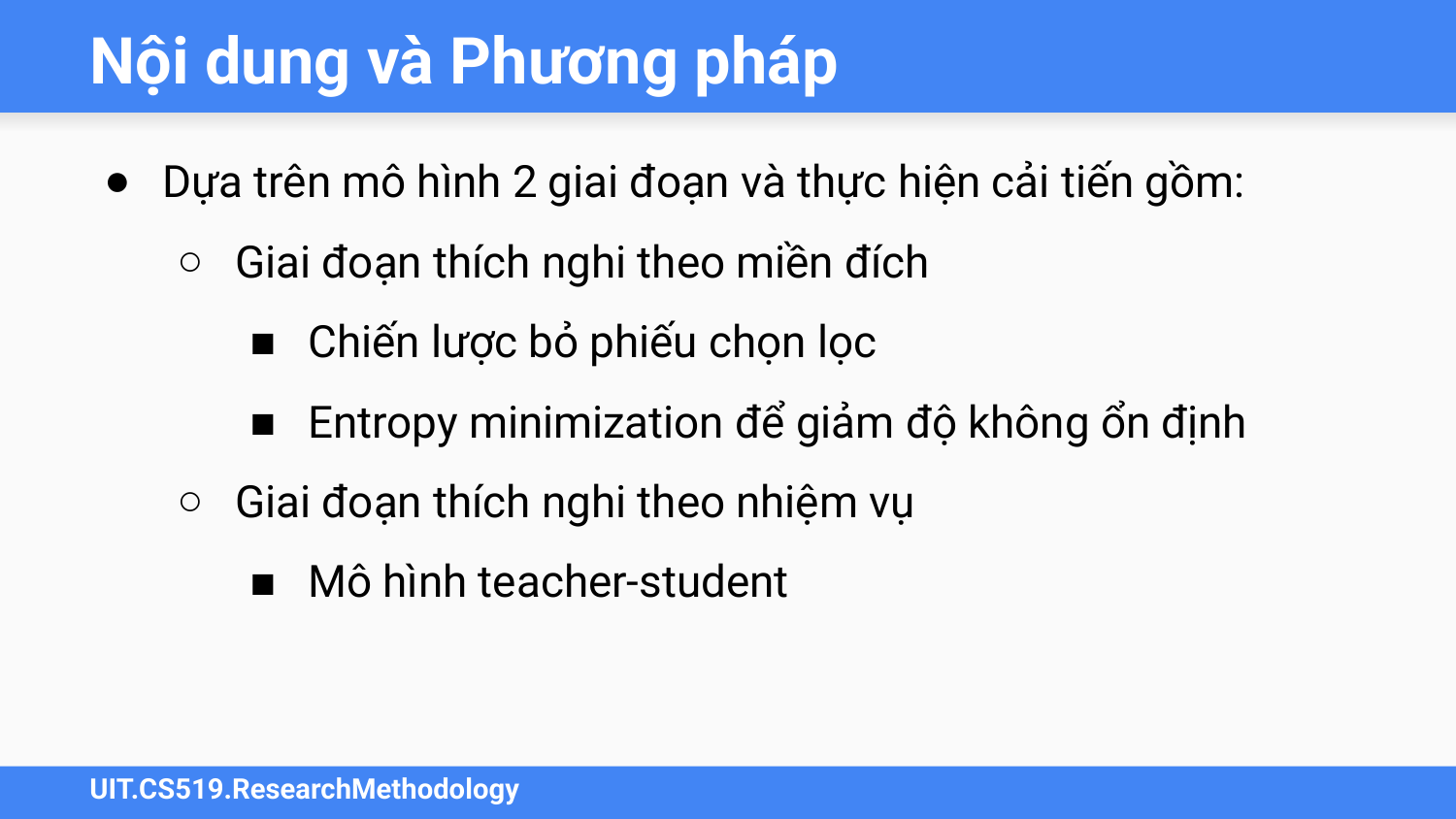

# Nội dung và Phương pháp
Dựa trên mô hình 2 giai đoạn và thực hiện cải tiến gồm:
Giai đoạn thích nghi theo miền đích
Chiến lược bỏ phiếu chọn lọc
Entropy minimization để giảm độ không ổn định
Giai đoạn thích nghi theo nhiệm vụ
Mô hình teacher-student